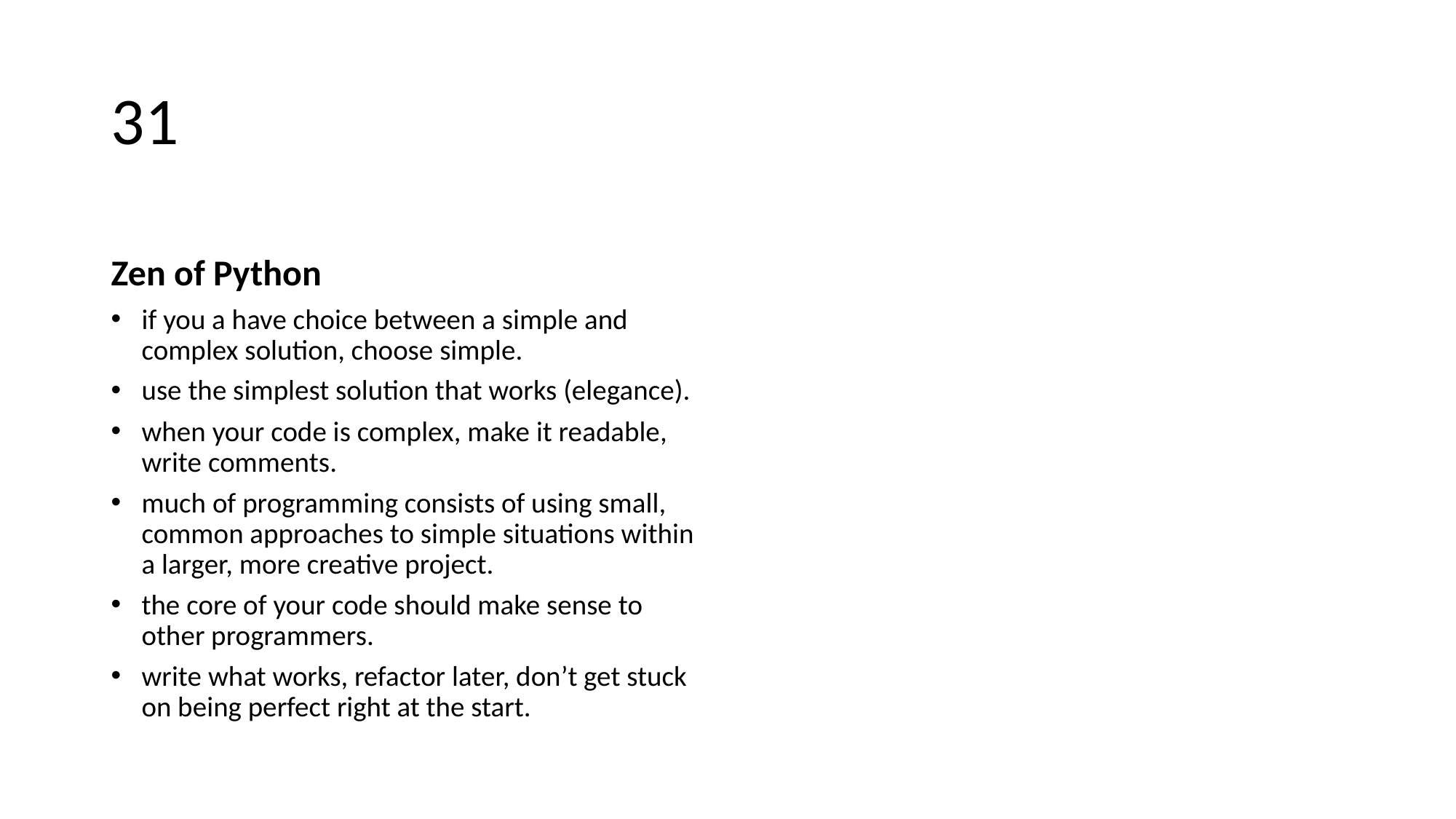

# 31
Zen of Python

if you a have choice between a simple and complex solution, choose simple.
use the simplest solution that works (elegance).
when your code is complex, make it readable, write comments.
much of programming consists of using small, common approaches to simple situations within a larger, more creative project.
the core of your code should make sense to other programmers.
write what works, refactor later, don’t get stuck on being perfect right at the start.